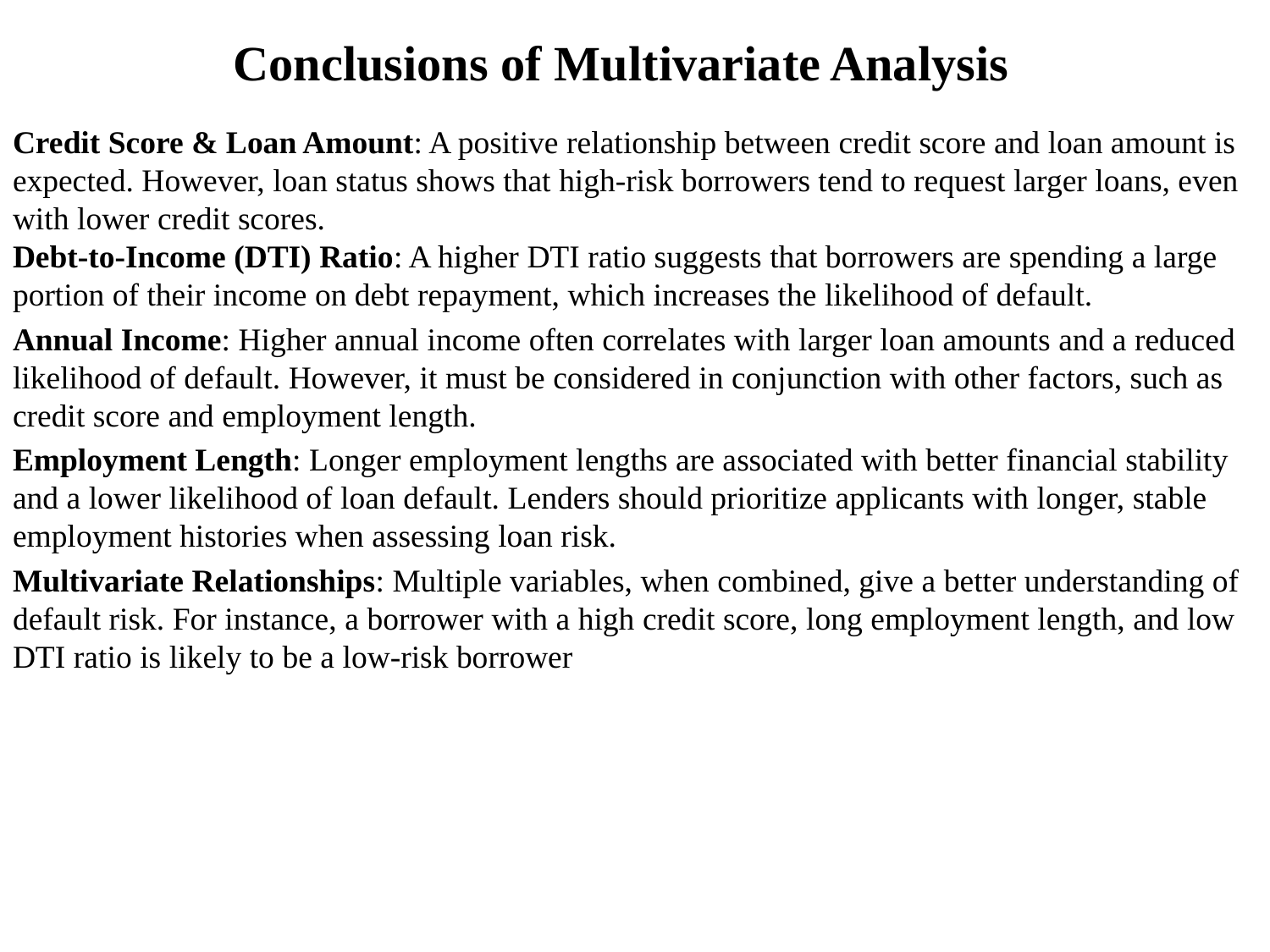

# Conclusions of Multivariate Analysis
Credit Score & Loan Amount: A positive relationship between credit score and loan amount is expected. However, loan status shows that high-risk borrowers tend to request larger loans, even with lower credit scores.
Debt-to-Income (DTI) Ratio: A higher DTI ratio suggests that borrowers are spending a large portion of their income on debt repayment, which increases the likelihood of default.
Annual Income: Higher annual income often correlates with larger loan amounts and a reduced likelihood of default. However, it must be considered in conjunction with other factors, such as credit score and employment length.
Employment Length: Longer employment lengths are associated with better financial stability and a lower likelihood of loan default. Lenders should prioritize applicants with longer, stable employment histories when assessing loan risk.
Multivariate Relationships: Multiple variables, when combined, give a better understanding of default risk. For instance, a borrower with a high credit score, long employment length, and low DTI ratio is likely to be a low-risk borrower